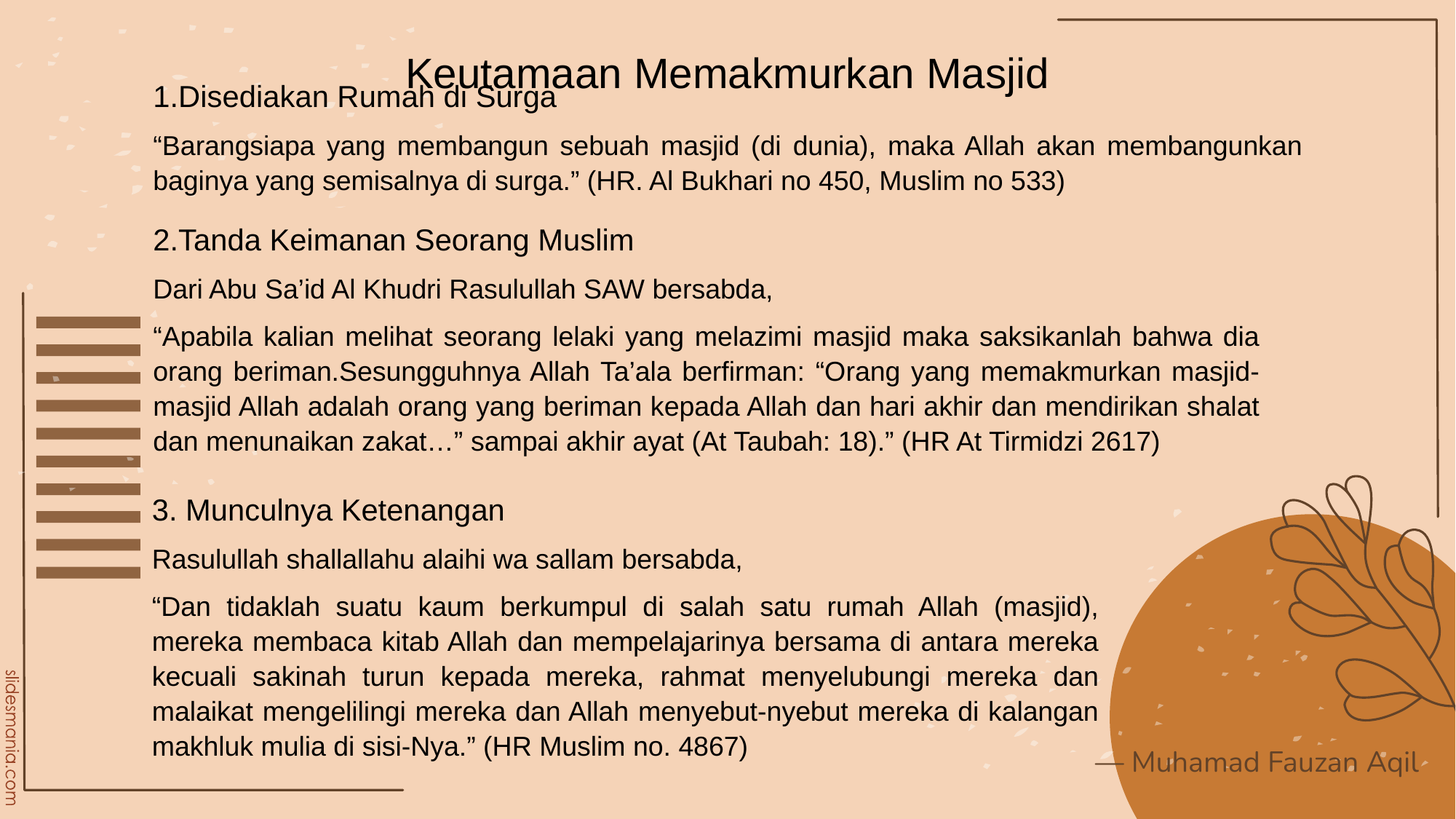

# Keutamaan Memakmurkan Masjid
1.Disediakan Rumah di Surga
“Barangsiapa yang membangun sebuah masjid (di dunia), maka Allah akan membangunkan baginya yang semisalnya di surga.” (HR. Al Bukhari no 450, Muslim no 533)

2.Tanda Keimanan Seorang Muslim
Dari Abu Sa’id Al Khudri Rasulullah SAW bersabda,
“Apabila kalian melihat seorang lelaki yang melazimi masjid maka saksikanlah bahwa dia orang beriman.Sesungguhnya Allah Ta’ala berfirman: “Orang yang memakmurkan masjid-masjid Allah adalah orang yang beriman kepada Allah dan hari akhir dan mendirikan shalat dan menunaikan zakat…” sampai akhir ayat (At Taubah: 18).” (HR At Tirmidzi 2617)

3. Munculnya Ketenangan
Rasulullah shallallahu alaihi wa sallam bersabda,
“Dan tidaklah suatu kaum berkumpul di salah satu rumah Allah (masjid), mereka membaca kitab Allah dan mempelajarinya bersama di antara mereka kecuali sakinah turun kepada mereka, rahmat menyelubungi mereka dan malaikat mengelilingi mereka dan Allah menyebut-nyebut mereka di kalangan makhluk mulia di sisi-Nya.” (HR Muslim no. 4867)

― Muhamad Fauzan Aqil